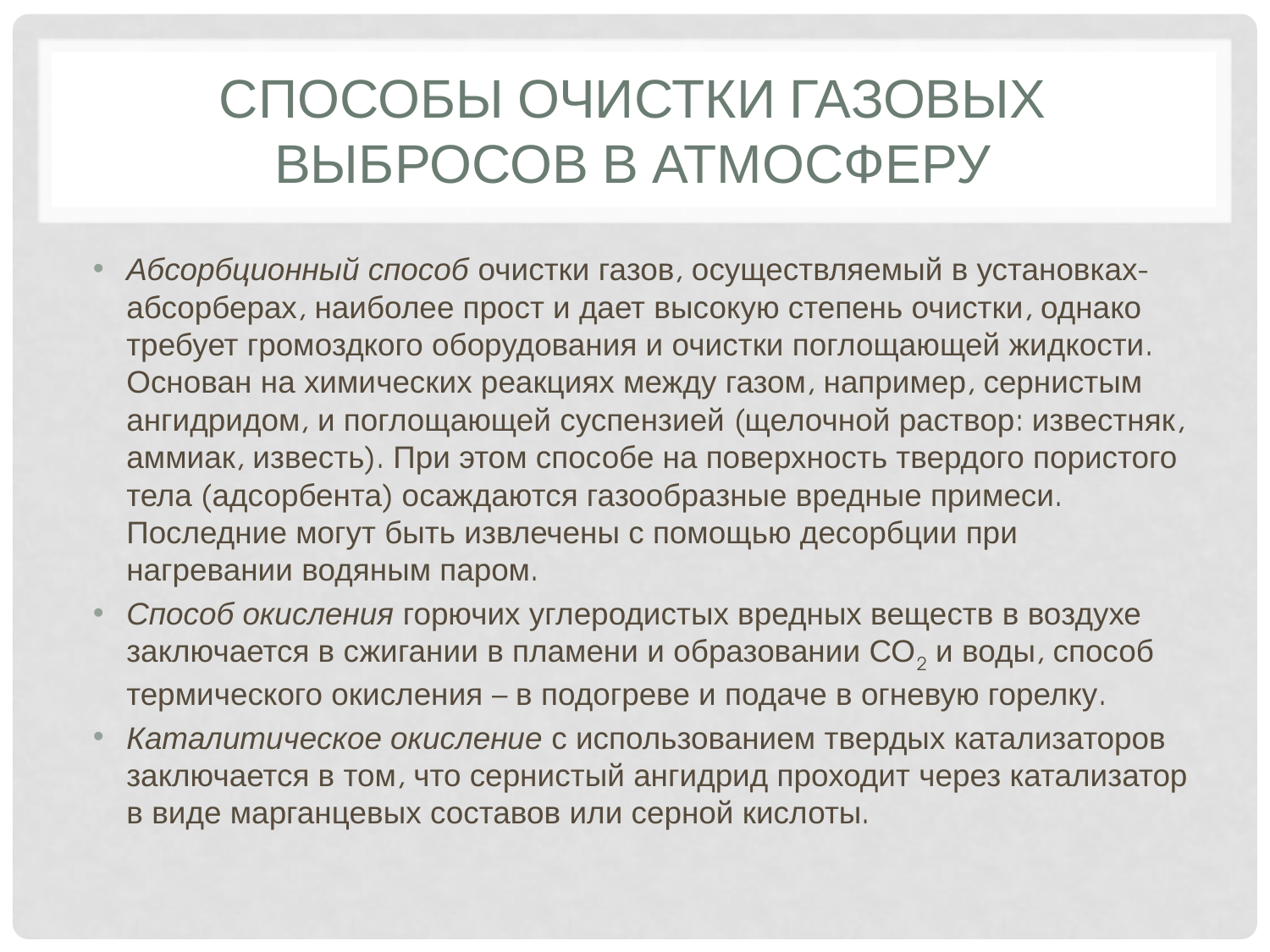

# СПОСОБЫ ОЧИСТКИ ГАЗОВЫХ ВЫБРОСОВ В АТМОСФЕРУ
Абсорбционный способ очистки газов, осуществляемый в установках-абсорберах, наиболее прост и дает высокую степень очистки, однако требует громоздкого оборудования и очистки поглощающей жидкости. Основан на химических реакциях между газом, например, сернистым ангидридом, и поглощающей суспензией (щелочной раствор: известняк, аммиак, известь). При этом способе на поверхность твердого пористого тела (адсорбента) осаждаются газообразные вредные примеси. Последние могут быть извлечены с помощью десорбции при нагревании водяным паром.
Способ окисления горючих углеродистых вредных веществ в воздухе заключается в сжигании в пламени и образовании СО2 и воды, способ термического окисления – в подогреве и подаче в огневую горелку.
Каталитическое окисление с использованием твердых катализаторов заключается в том, что сернистый ангидрид проходит через катализатор в виде марганцевых составов или серной кислоты.